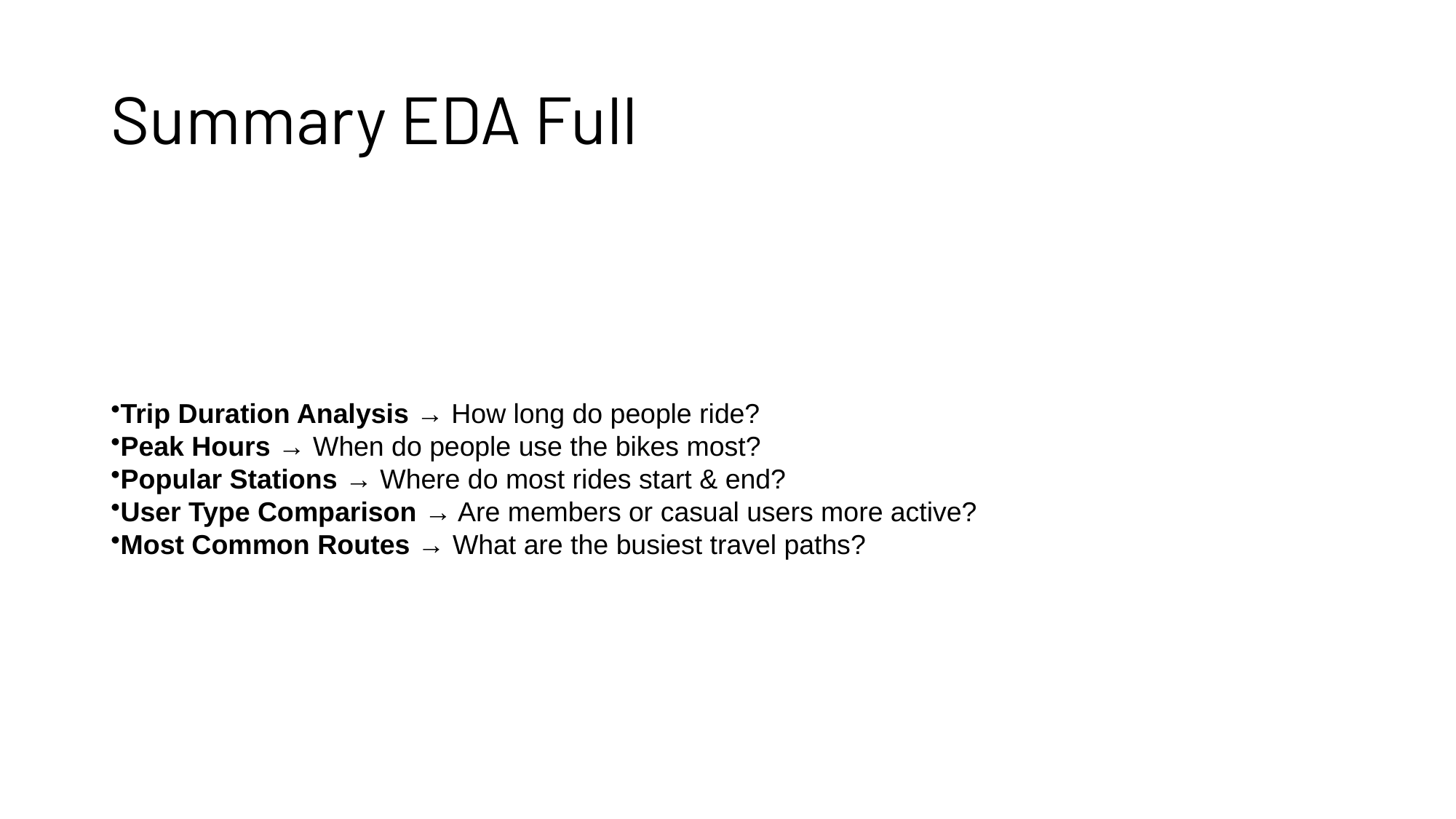

# Summary EDA Full
Trip Duration Analysis → How long do people ride?
Peak Hours → When do people use the bikes most?
Popular Stations → Where do most rides start & end?
User Type Comparison → Are members or casual users more active?
Most Common Routes → What are the busiest travel paths?